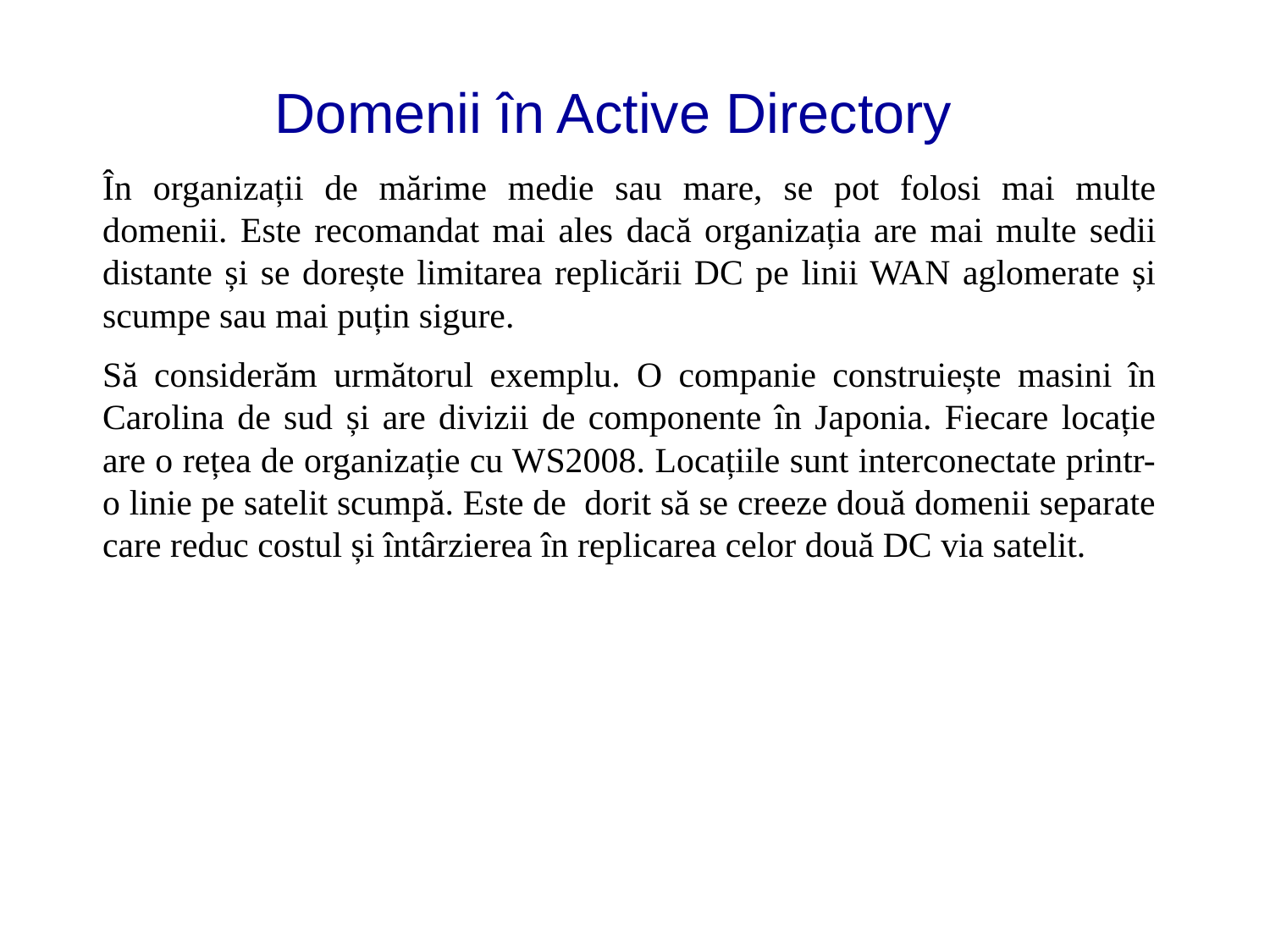

# Domenii în Active Directory
În organizații de mărime medie sau mare, se pot folosi mai multe domenii. Este recomandat mai ales dacă organizația are mai multe sedii distante și se dorește limitarea replicării DC pe linii WAN aglomerate și scumpe sau mai puțin sigure.
Să considerăm următorul exemplu. O companie construiește masini în Carolina de sud și are divizii de componente în Japonia. Fiecare locație are o rețea de organizație cu WS2008. Locațiile sunt interconectate printr-o linie pe satelit scumpă. Este de  dorit să se creeze două domenii separate care reduc costul și întârzierea în replicarea celor două DC via satelit.